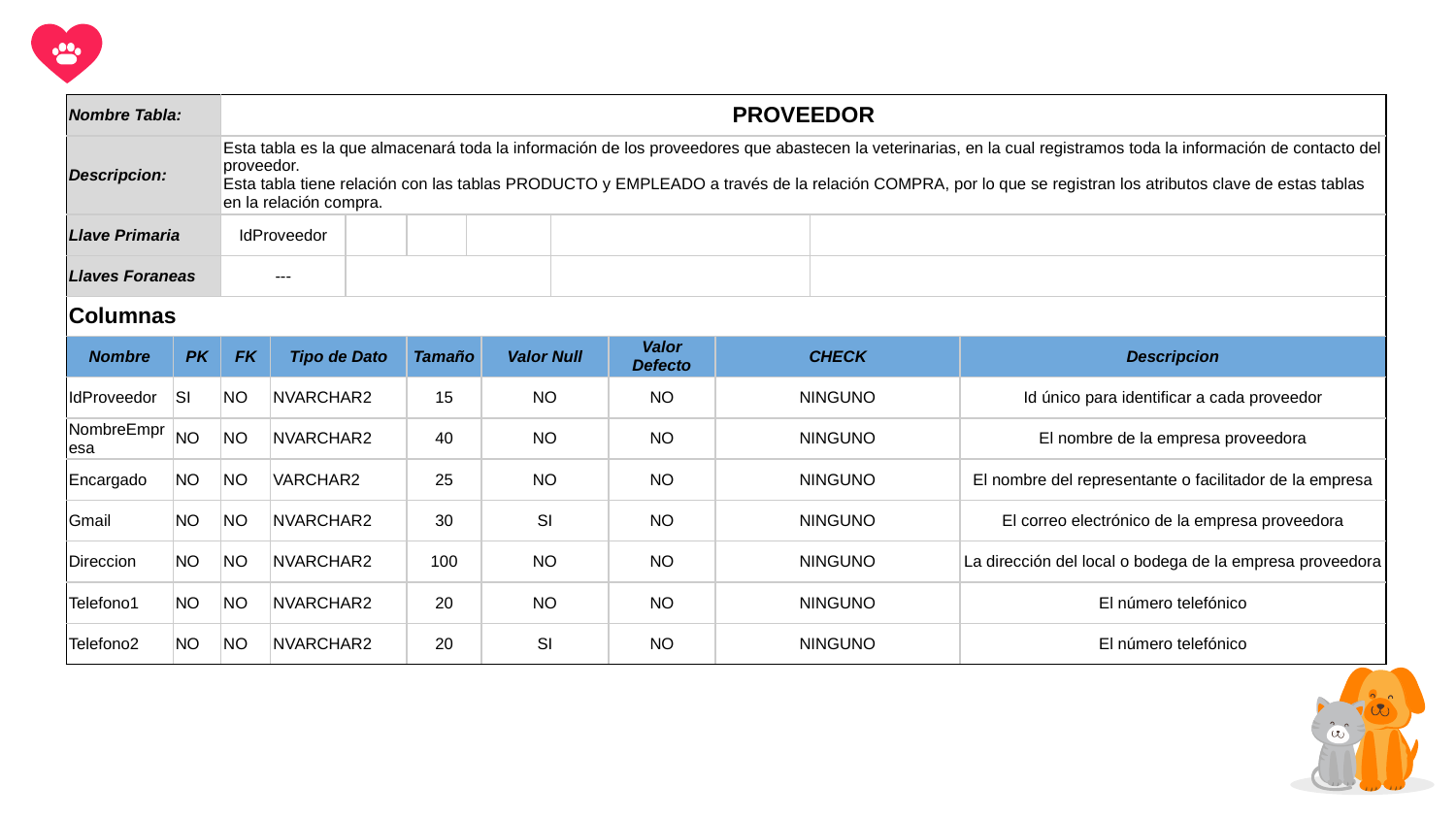

| Nombre Tabla: |  | PROVEEDOR |  |  |  |  |  |  |  |  |  |  |
| --- | --- | --- | --- | --- | --- | --- | --- | --- | --- | --- | --- | --- |
| Descripcion: |  | Esta tabla es la que almacenará toda la información de los proveedores que abastecen la veterinarias, en la cual registramos toda la información de contacto del proveedor. Esta tabla tiene relación con las tablas PRODUCTO y EMPLEADO a través de la relación COMPRA, por lo que se registran los atributos clave de estas tablas en la relación compra. |  |  |  |  |  |  |  |  |  |  |
| Llave Primaria |  | IdProveedor |  |  |  |  |  |  |  |  |  |  |
| Llaves Foraneas |  | --- |  |  |  |  |  |  |  |  |  |  |
| Columnas |  |  |  |  |  |  |  |  |  |  |  |  |
| Nombre | PK | FK | Tipo de Dato |  | Tamaño |  | Valor Null |  | Valor Defecto | CHECK |  | Descripcion |
| IdProveedor | SI | NO | NVARCHAR2 |  | 15 |  | NO |  | NO | NINGUNO |  | Id único para identificar a cada proveedor |
| NombreEmpresa | NO | NO | NVARCHAR2 |  | 40 |  | NO |  | NO | NINGUNO |  | El nombre de la empresa proveedora |
| Encargado | NO | NO | VARCHAR2 |  | 25 |  | NO |  | NO | NINGUNO |  | El nombre del representante o facilitador de la empresa |
| Gmail | NO | NO | NVARCHAR2 |  | 30 |  | SI |  | NO | NINGUNO |  | El correo electrónico de la empresa proveedora |
| Direccion | NO | NO | NVARCHAR2 |  | 100 |  | NO |  | NO | NINGUNO |  | La dirección del local o bodega de la empresa proveedora |
| Telefono1 | NO | NO | NVARCHAR2 |  | 20 |  | NO |  | NO | NINGUNO |  | El número telefónico |
| Telefono2 | NO | NO | NVARCHAR2 |  | 20 |  | SI |  | NO | NINGUNO |  | El número telefónico |